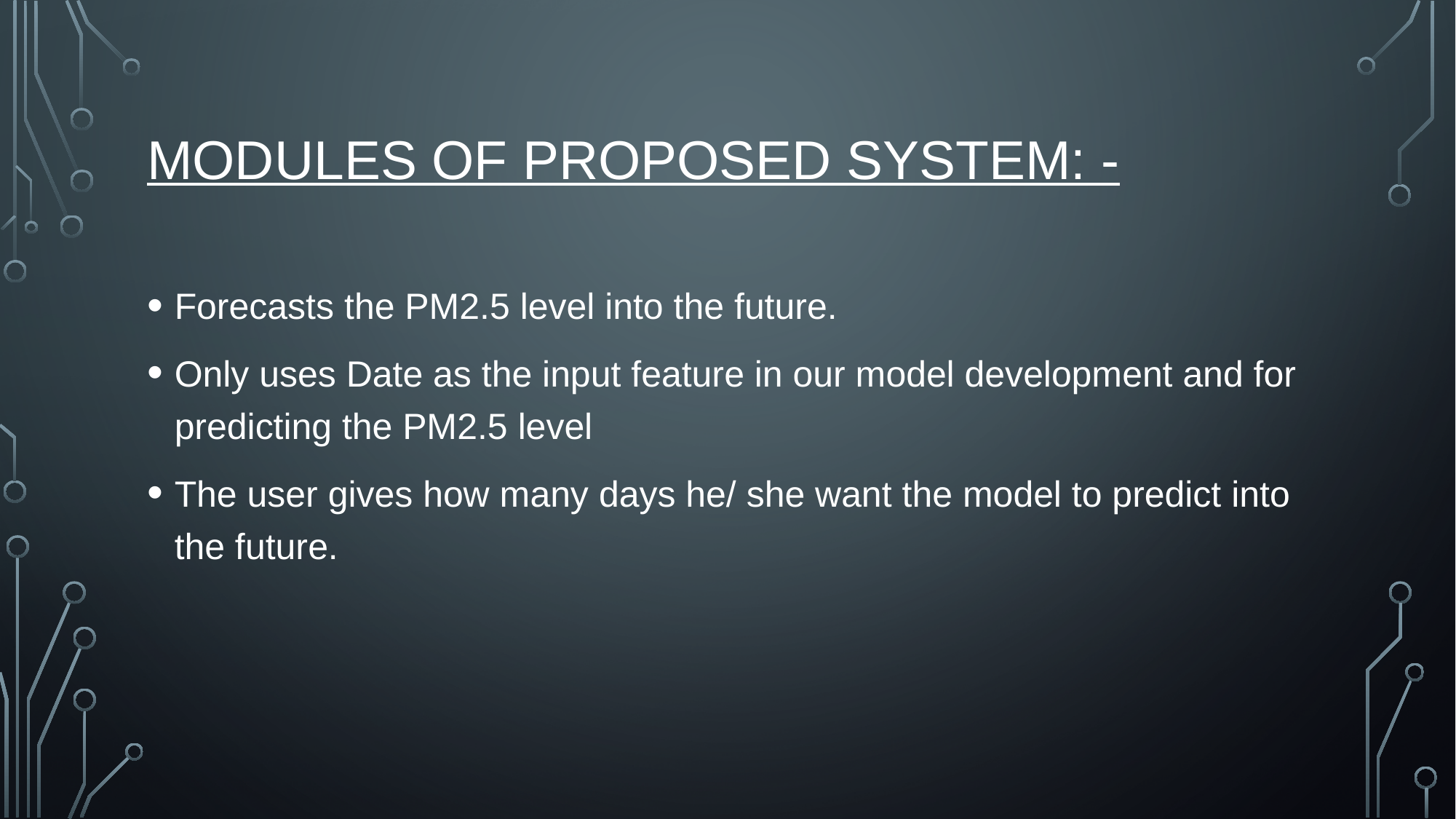

# Modules of proposed system: -
Forecasts the PM2.5 level into the future.
Only uses Date as the input feature in our model development and for predicting the PM2.5 level
The user gives how many days he/ she want the model to predict into the future.